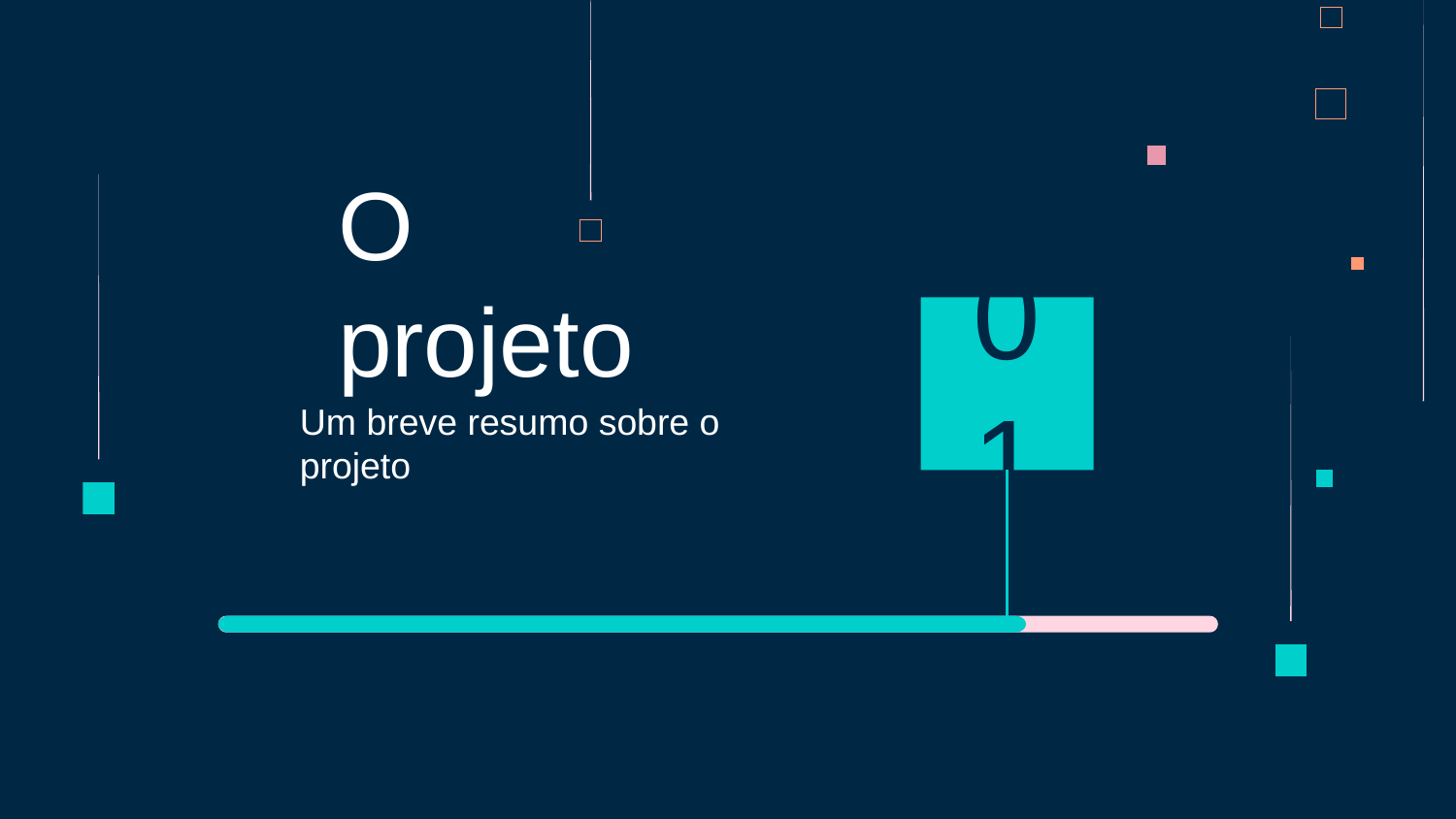

# O projeto

01
Um breve resumo sobre o projeto